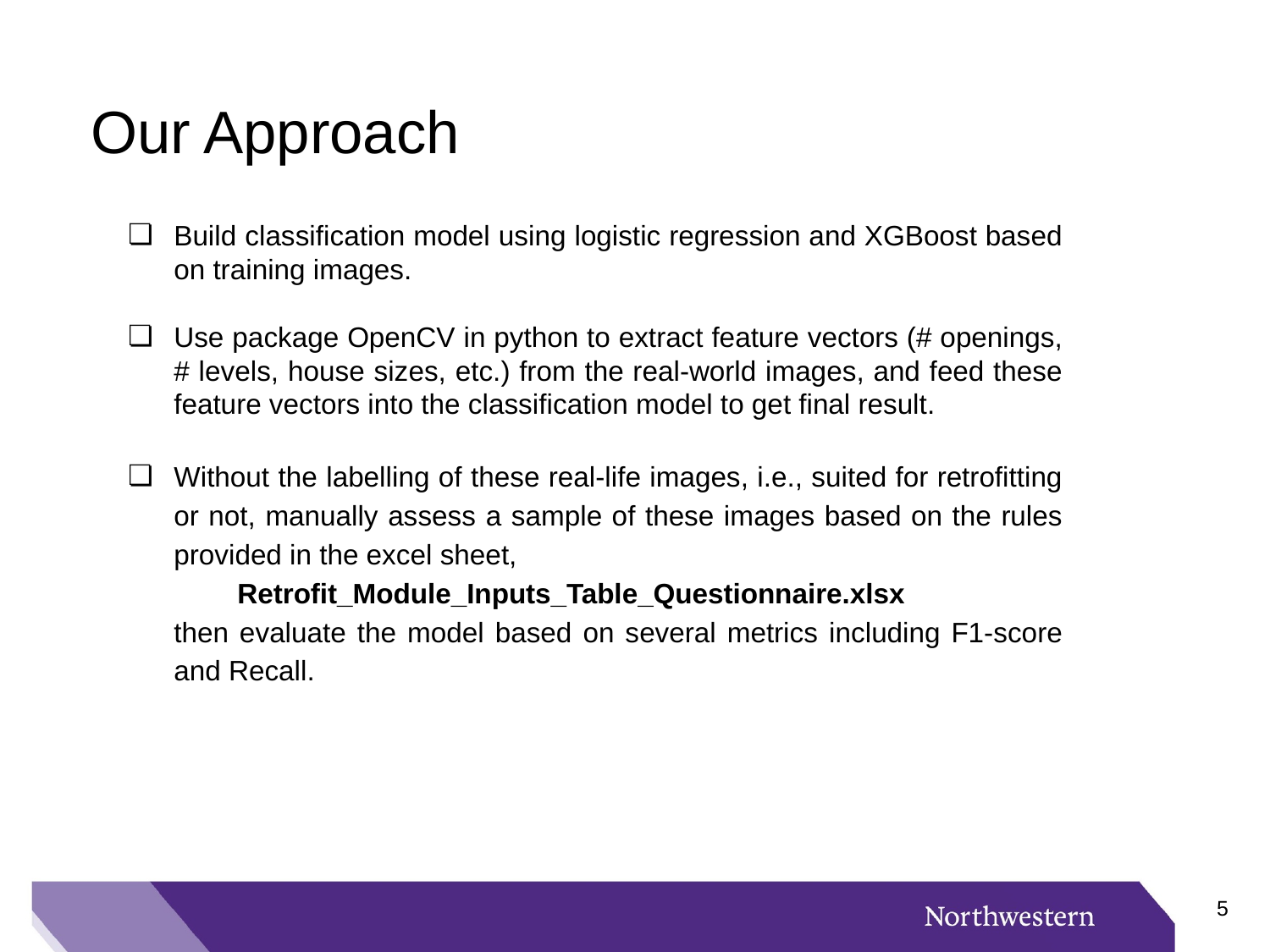

# Our Approach
Build classification model using logistic regression and XGBoost based on training images.

Use package OpenCV in python to extract feature vectors (# openings, # levels, house sizes, etc.) from the real-world images, and feed these feature vectors into the classification model to get final result.

Without the labelling of these real-life images, i.e., suited for retrofitting or not, manually assess a sample of these images based on the rules provided in the excel sheet,
Retrofit_Module_Inputs_Table_Questionnaire.xlsx
then evaluate the model based on several metrics including F1-score and Recall.

5